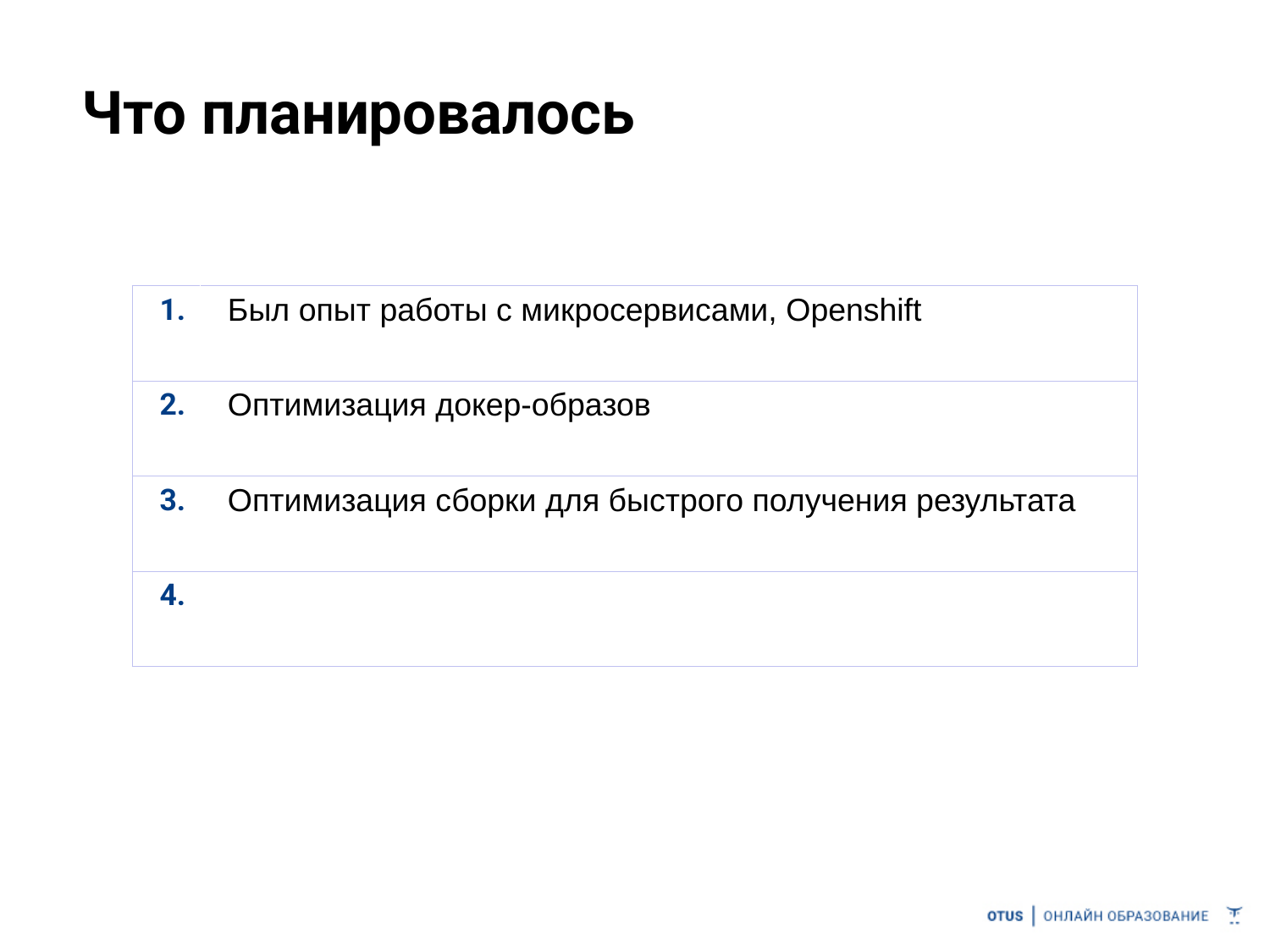

Что планировалось
| 1. | Был опыт работы с микросервисами, Openshift |
| --- | --- |
| 2. | Оптимизация докер-образов |
| 3. | Оптимизация сборки для быстрого получения результата |
| 4. |  |